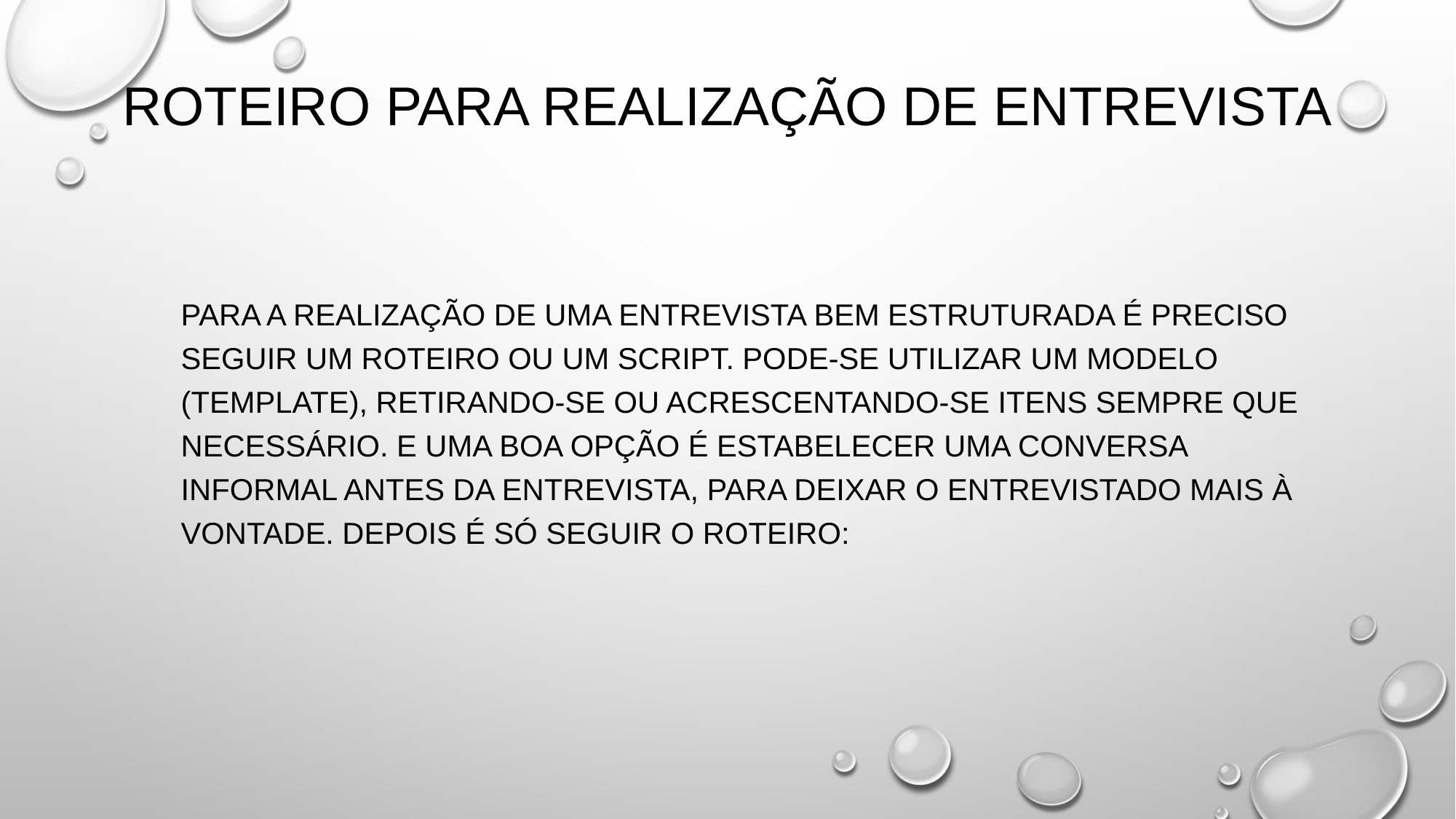

# roteiro para realização de entrevista
para a realização de uma entrevista bem estruturada é preciso seguir um roteiro ou um script. pode-se utilizar um modelo (template), retirando-se ou acrescentando-se itens sempre que necessário. E uma boa opção é estabelecer uma conversa informal antes da entrevista, para deixar o entrevistado mais à vontade. depois é só seguir o roteiro: